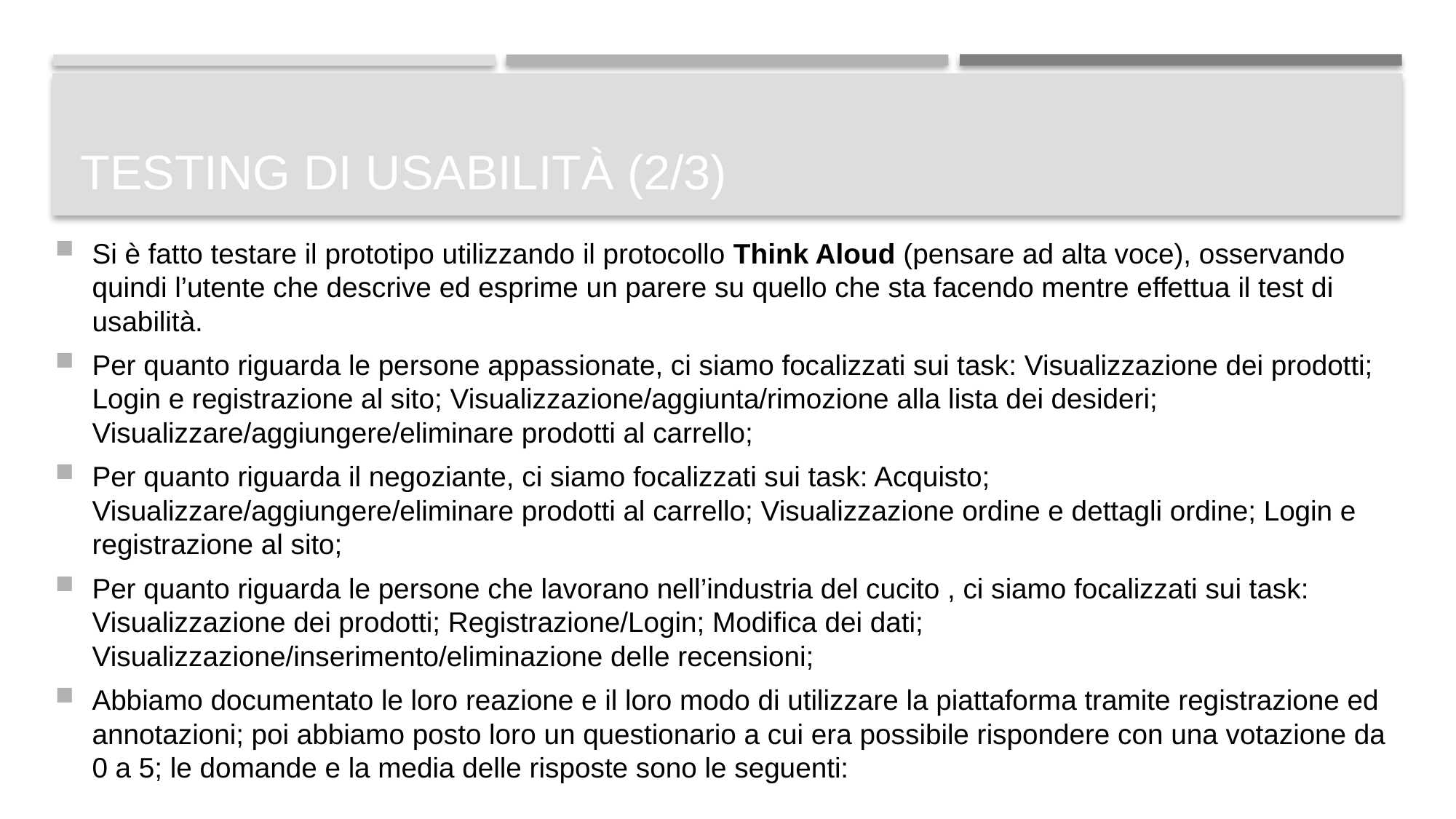

# Testing di usabilità (2/3)
Si è fatto testare il prototipo utilizzando il protocollo Think Aloud (pensare ad alta voce), osservando quindi l’utente che descrive ed esprime un parere su quello che sta facendo mentre effettua il test di usabilità.
Per quanto riguarda le persone appassionate, ci siamo focalizzati sui task: Visualizzazione dei prodotti; Login e registrazione al sito; Visualizzazione/aggiunta/rimozione alla lista dei desideri; Visualizzare/aggiungere/eliminare prodotti al carrello;
Per quanto riguarda il negoziante, ci siamo focalizzati sui task: Acquisto; Visualizzare/aggiungere/eliminare prodotti al carrello; Visualizzazione ordine e dettagli ordine; Login e registrazione al sito;
Per quanto riguarda le persone che lavorano nell’industria del cucito , ci siamo focalizzati sui task: Visualizzazione dei prodotti; Registrazione/Login; Modifica dei dati; Visualizzazione/inserimento/eliminazione delle recensioni;
Abbiamo documentato le loro reazione e il loro modo di utilizzare la piattaforma tramite registrazione ed annotazioni; poi abbiamo posto loro un questionario a cui era possibile rispondere con una votazione da 0 a 5; le domande e la media delle risposte sono le seguenti: